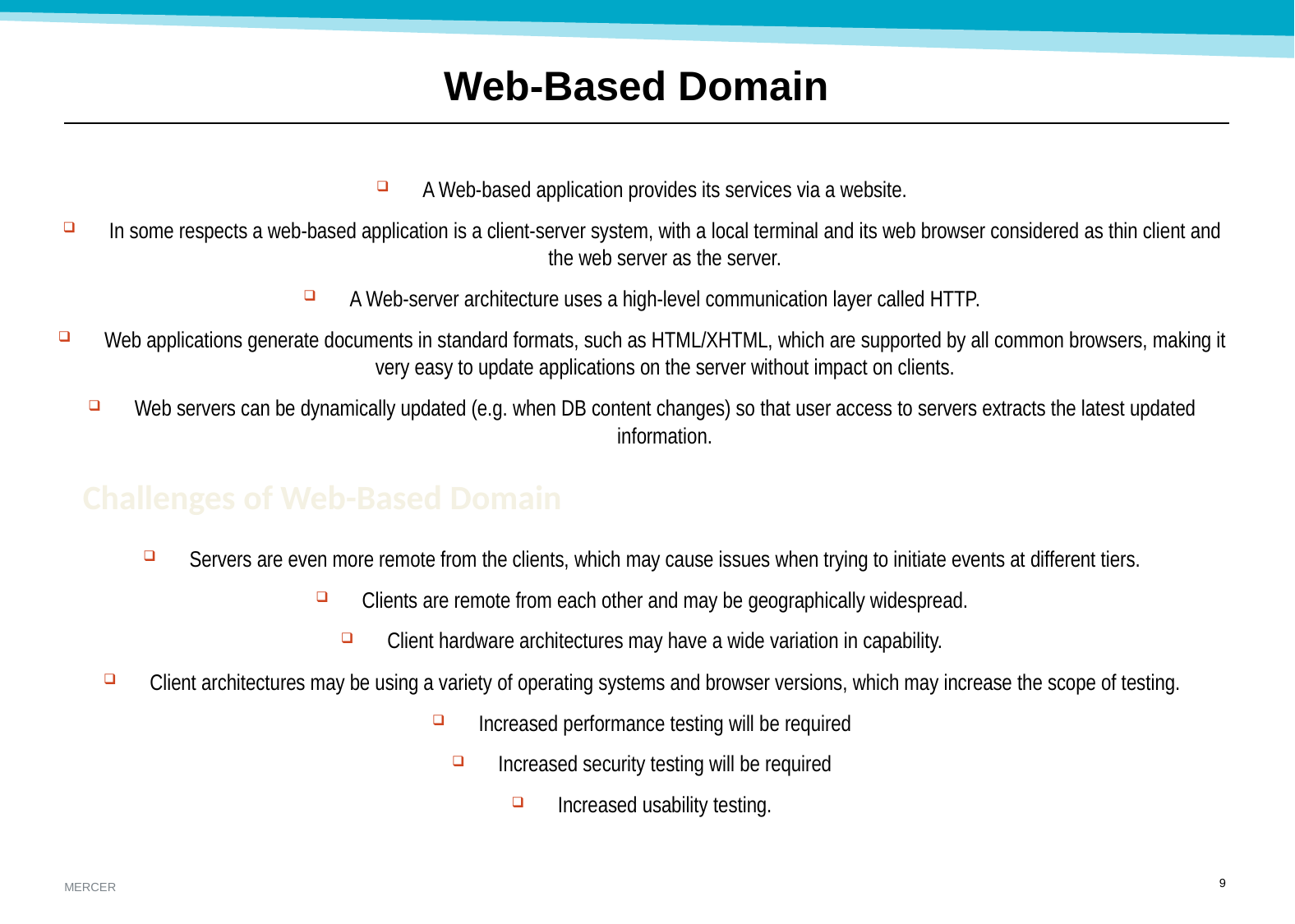

Web-Based Domain
A Web-based application provides its services via a website.
In some respects a web-based application is a client-server system, with a local terminal and its web browser considered as thin client and the web server as the server.
A Web-server architecture uses a high-level communication layer called HTTP.
Web applications generate documents in standard formats, such as HTML/XHTML, which are supported by all common browsers, making it very easy to update applications on the server without impact on clients.
Web servers can be dynamically updated (e.g. when DB content changes) so that user access to servers extracts the latest updated information.

Servers are even more remote from the clients, which may cause issues when trying to initiate events at different tiers.
Clients are remote from each other and may be geographically widespread.
Client hardware architectures may have a wide variation in capability.
Client architectures may be using a variety of operating systems and browser versions, which may increase the scope of testing.
Increased performance testing will be required
Increased security testing will be required
Increased usability testing.

Challenges of Web-Based Domain
9